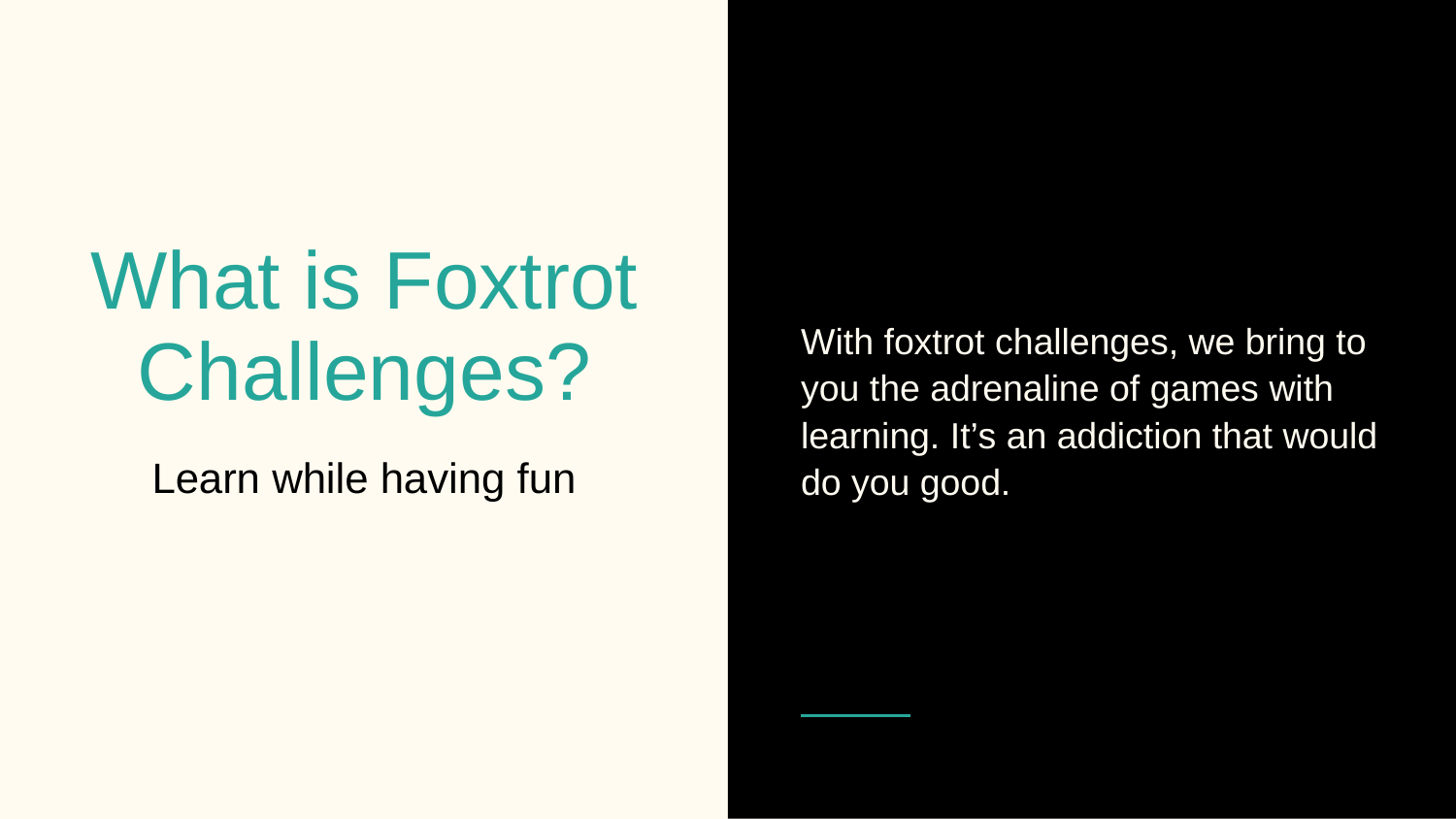

With foxtrot challenges, we bring to you the adrenaline of games with learning. It’s an addiction that would do you good.
# What is Foxtrot Challenges?
Learn while having fun